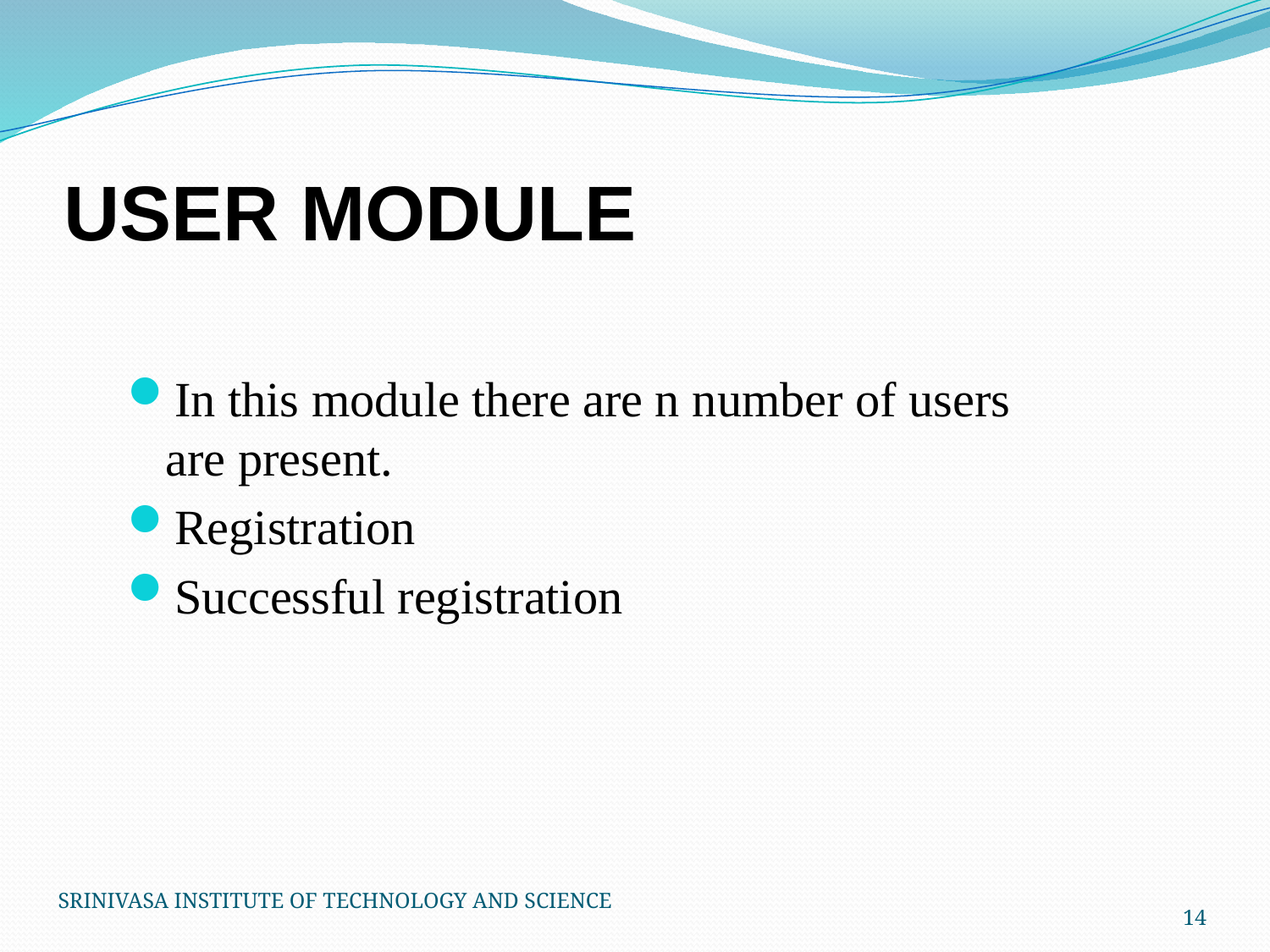

# USER MODULE

In this module there are n number of users are present.
Registration
Successful registration
SRINIVASA INSTITUTE OF TECHNOLOGY AND SCIENCE
14